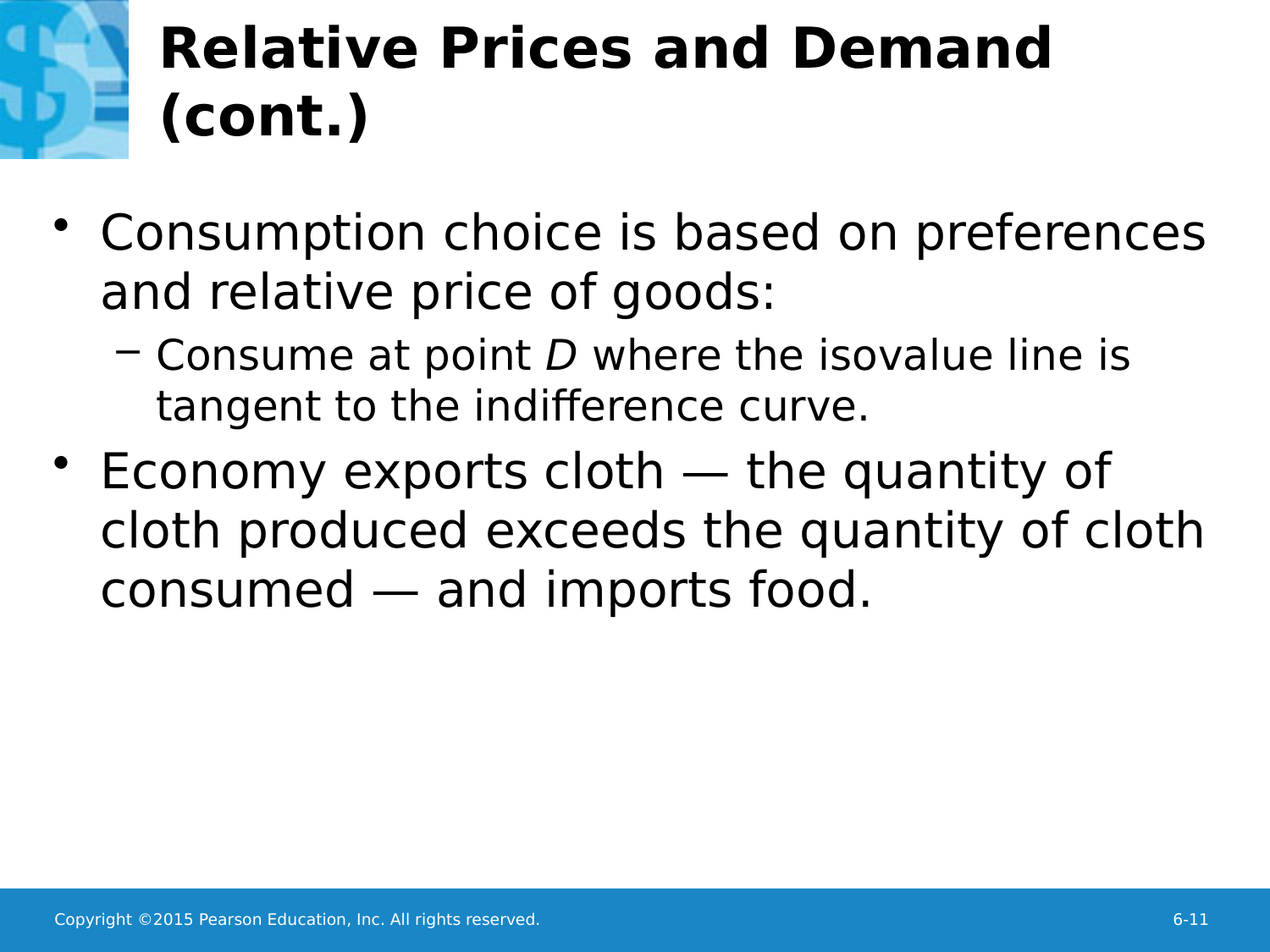

# Relative Prices and Demand (cont.)
Consumption choice is based on preferences and relative price of goods:
Consume at point D where the isovalue line is tangent to the indifference curve.
Economy exports cloth — the quantity of cloth produced exceeds the quantity of cloth consumed — and imports food.